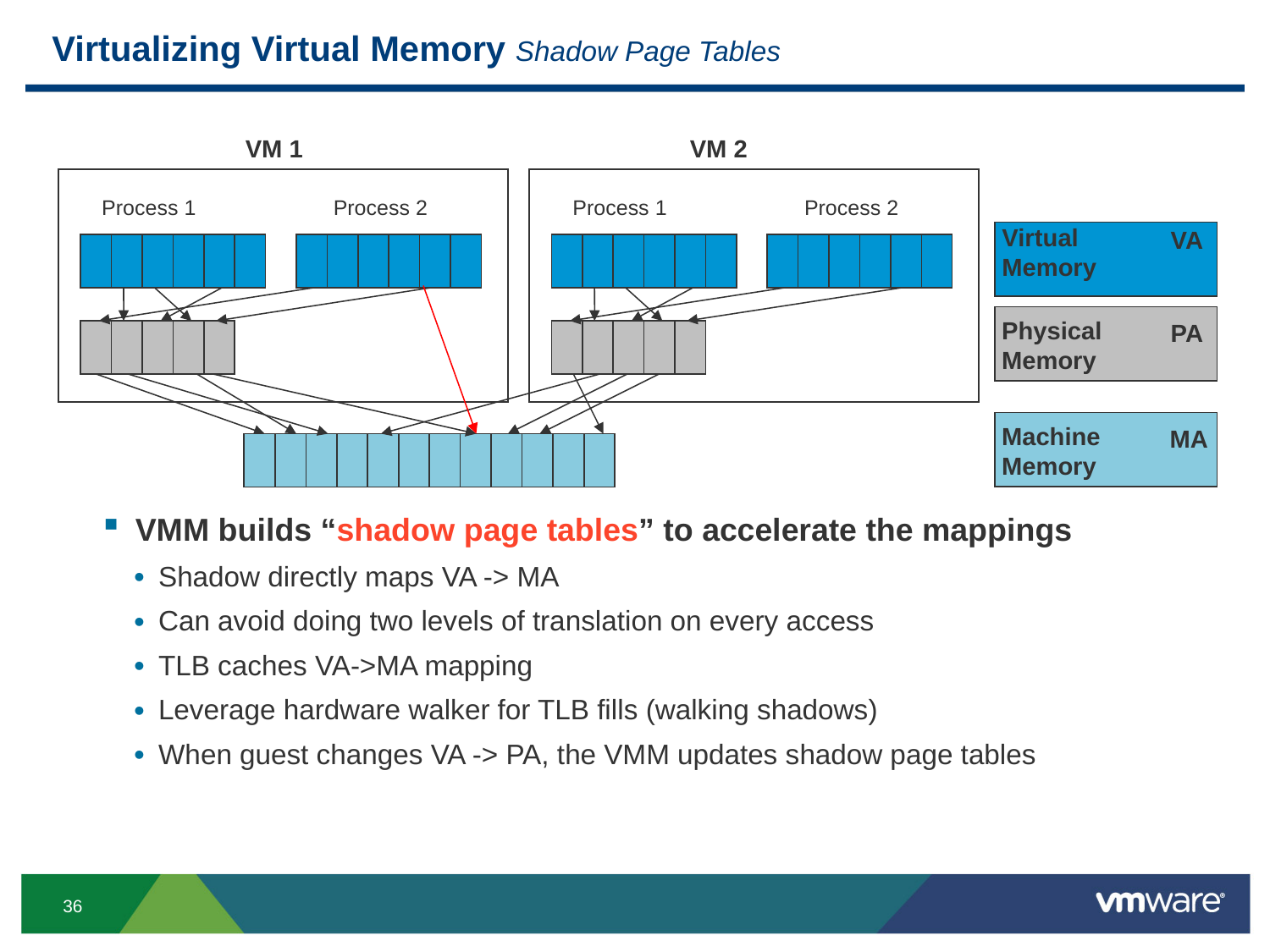

# Virtualizing Virtual Memory Shadow Page Tables
VM 1
VM 2

Process 1
Process 2

Process 1
Process 2

Virtual
Memory
VA

Physical
Memory
PA

Machine
Memory
MA

VMM builds “shadow page tables” to accelerate the mappings
Shadow directly maps VA -> MA
Can avoid doing two levels of translation on every access
TLB caches VA->MA mapping
Leverage hardware walker for TLB fills (walking shadows)
When guest changes VA -> PA, the VMM updates shadow page tables